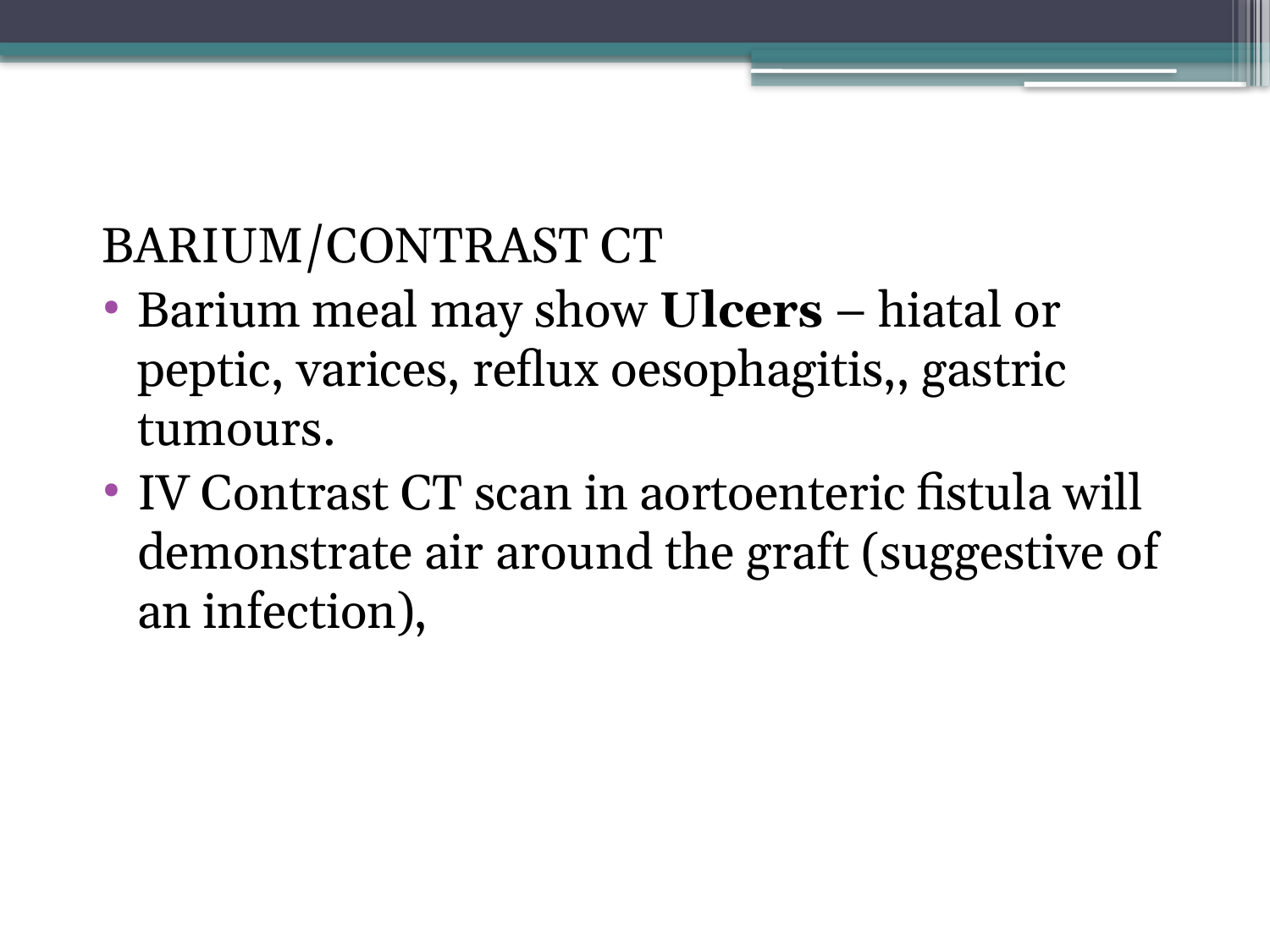

#
BARIUM/CONTRAST CT
Barium meal may show Ulcers – hiatal or peptic, varices, reflux oesophagitis,, gastric tumours.
IV Contrast CT scan in aortoenteric fistula will demonstrate air around the graft (suggestive of an infection),